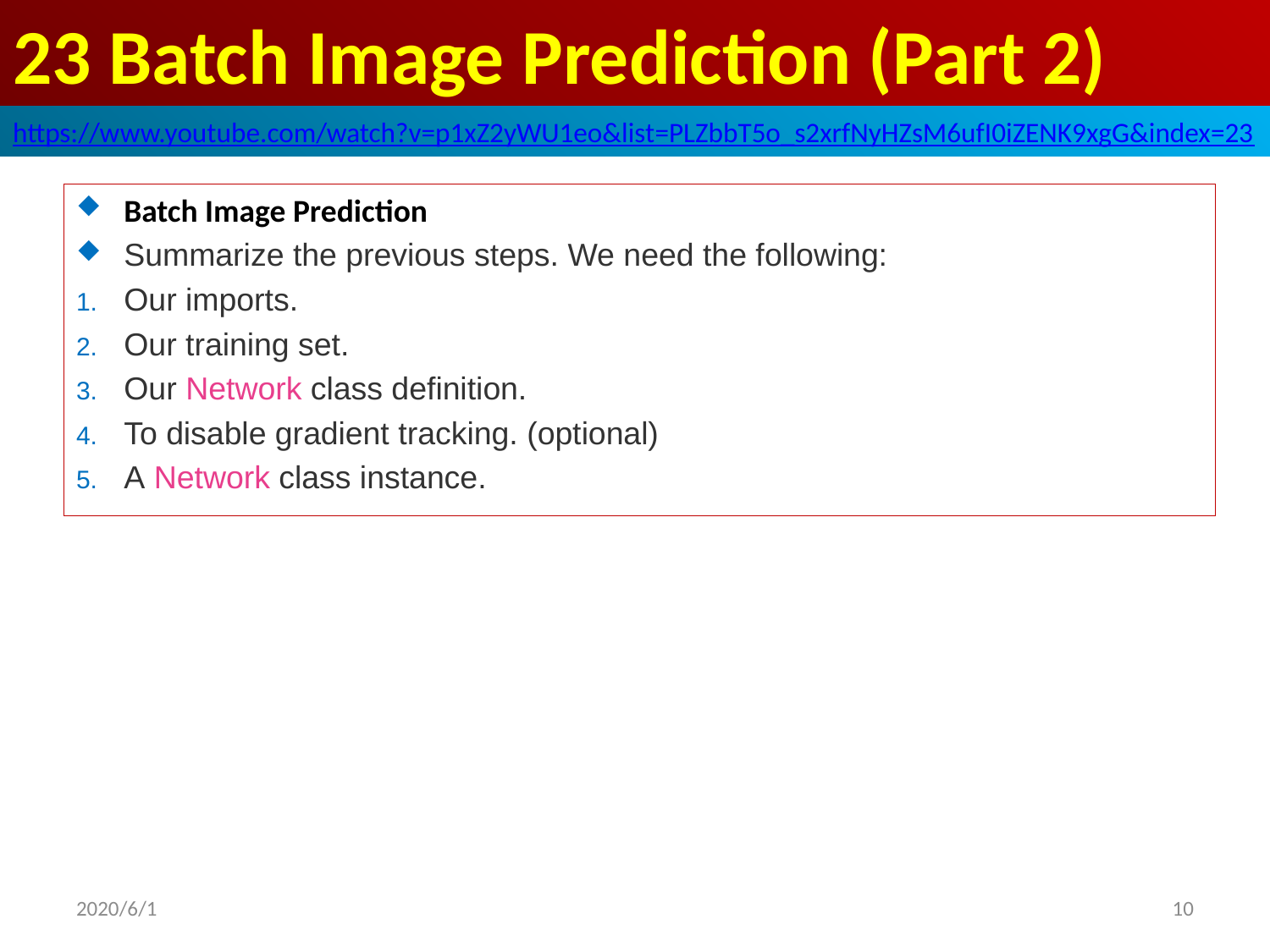

# 23 Batch Image Prediction (Part 2)
https://www.youtube.com/watch?v=p1xZ2yWU1eo&list=PLZbbT5o_s2xrfNyHZsM6ufI0iZENK9xgG&index=23
Batch Image Prediction
Summarize the previous steps. We need the following:
Our imports.
Our training set.
Our Network class definition.
To disable gradient tracking. (optional)
A Network class instance.
2020/6/1
10